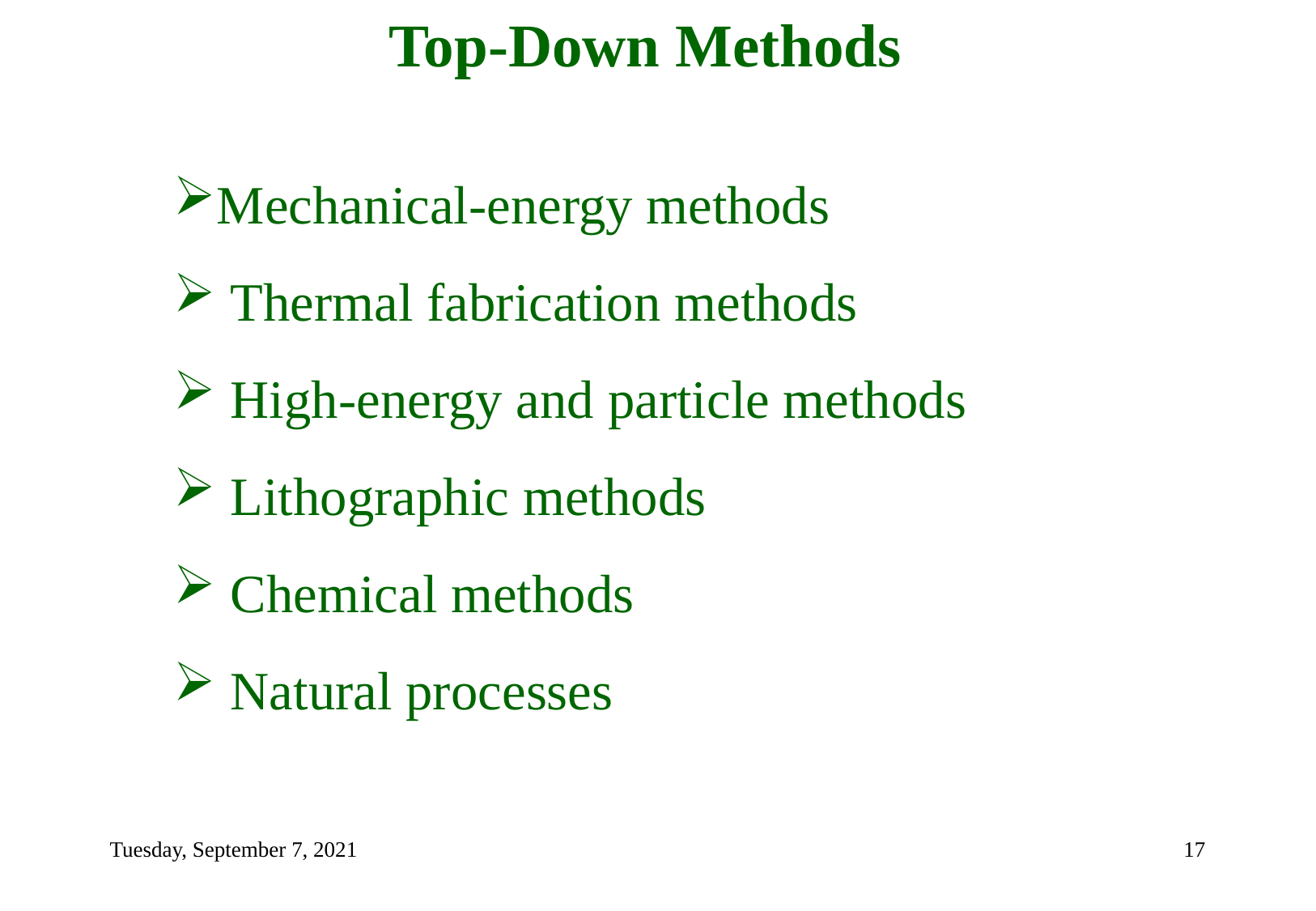

Top-Down Methods
Mechanical-energy methods
 Thermal fabrication methods
 High-energy and particle methods
 Lithographic methods
 Chemical methods
 Natural processes
Tuesday, September 7, 2021
17